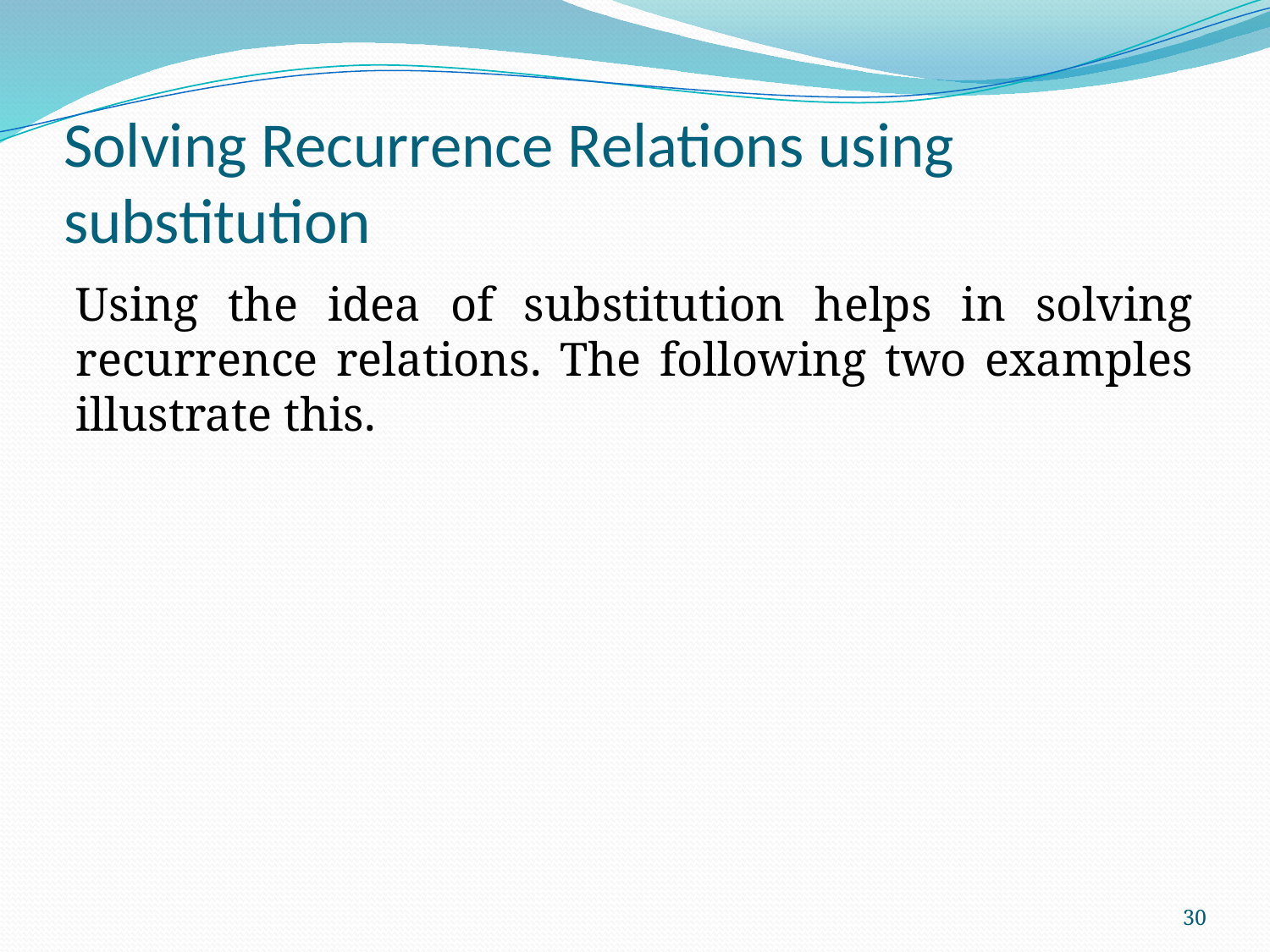

# Solving Recurrence Relations using substitution
Using the idea of substitution helps in solving recurrence relations. The following two examples illustrate this.

30